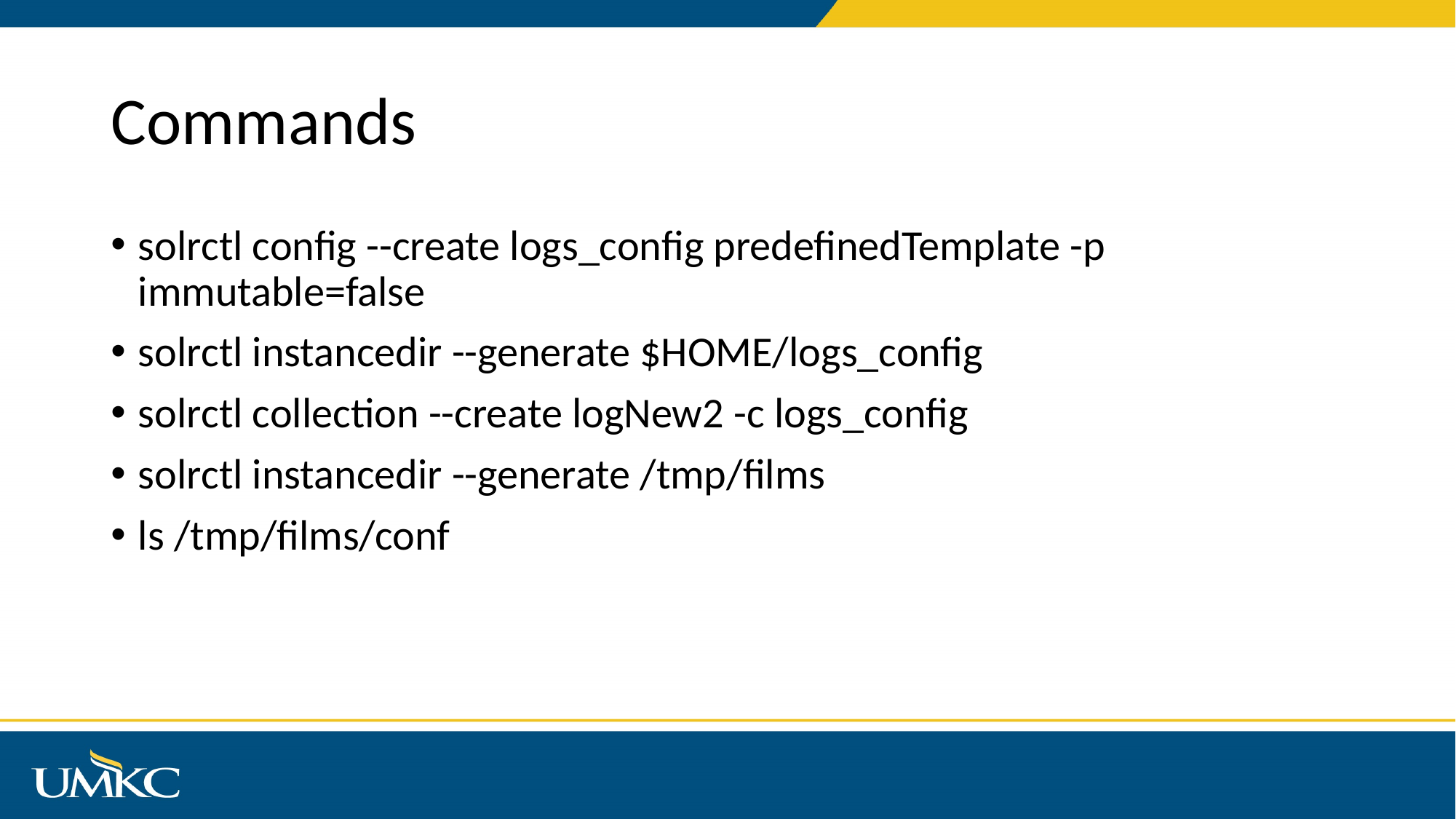

# Commands
solrctl config --create logs_config predefinedTemplate -p immutable=false
solrctl instancedir --generate $HOME/logs_config
solrctl collection --create logNew2 -c logs_config
solrctl instancedir --generate /tmp/films
ls /tmp/films/conf